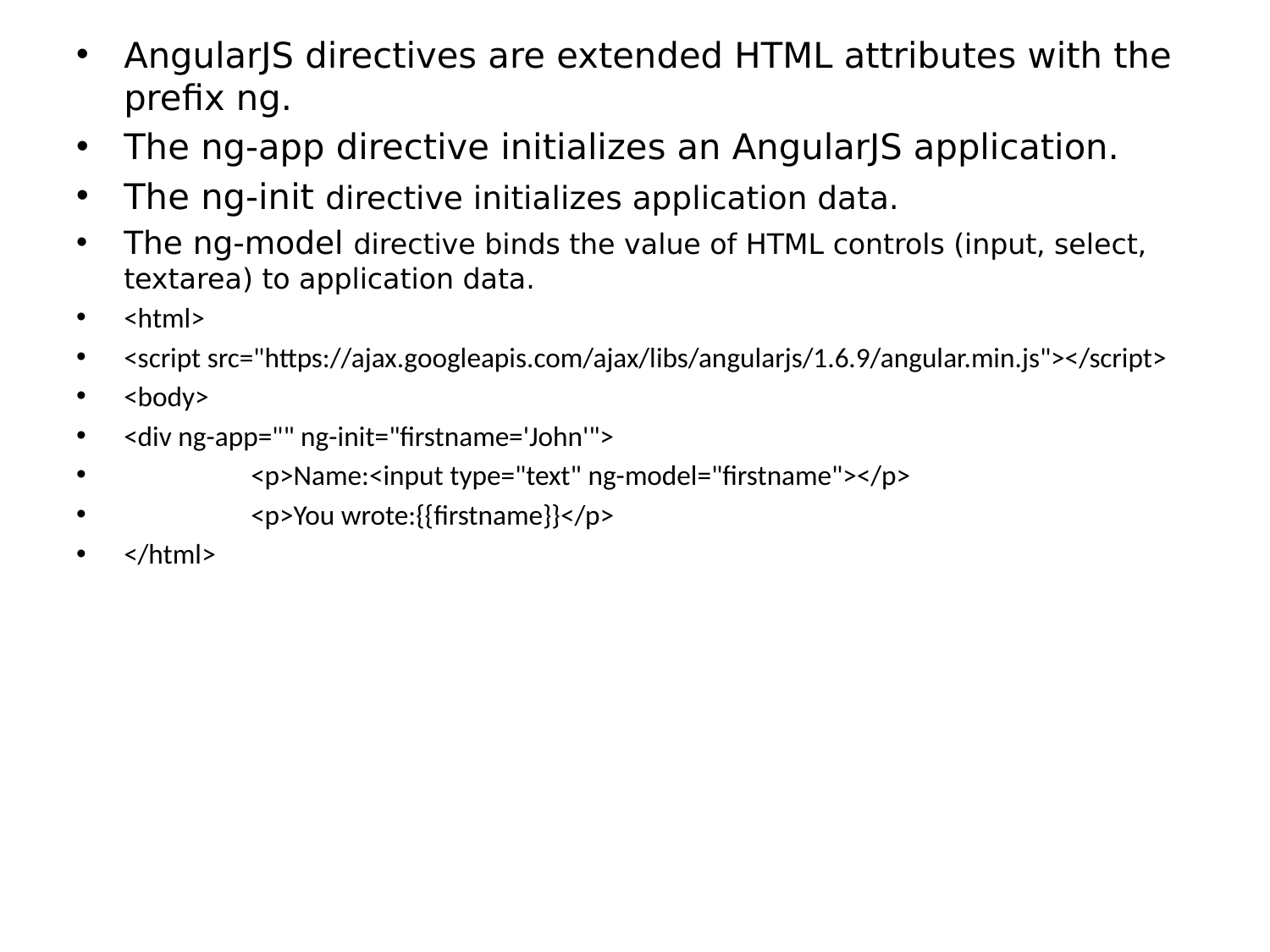

AngularJS directives are extended HTML attributes with the prefix ng.
The ng-app directive initializes an AngularJS application.
The ng-init directive initializes application data.
The ng-model directive binds the value of HTML controls (input, select, textarea) to application data.
<html>
<script src="https://ajax.googleapis.com/ajax/libs/angularjs/1.6.9/angular.min.js"></script>
<body>
<div ng-app="" ng-init="firstname='John'">
	<p>Name:<input type="text" ng-model="firstname"></p>
	<p>You wrote:{{firstname}}</p>
</html>